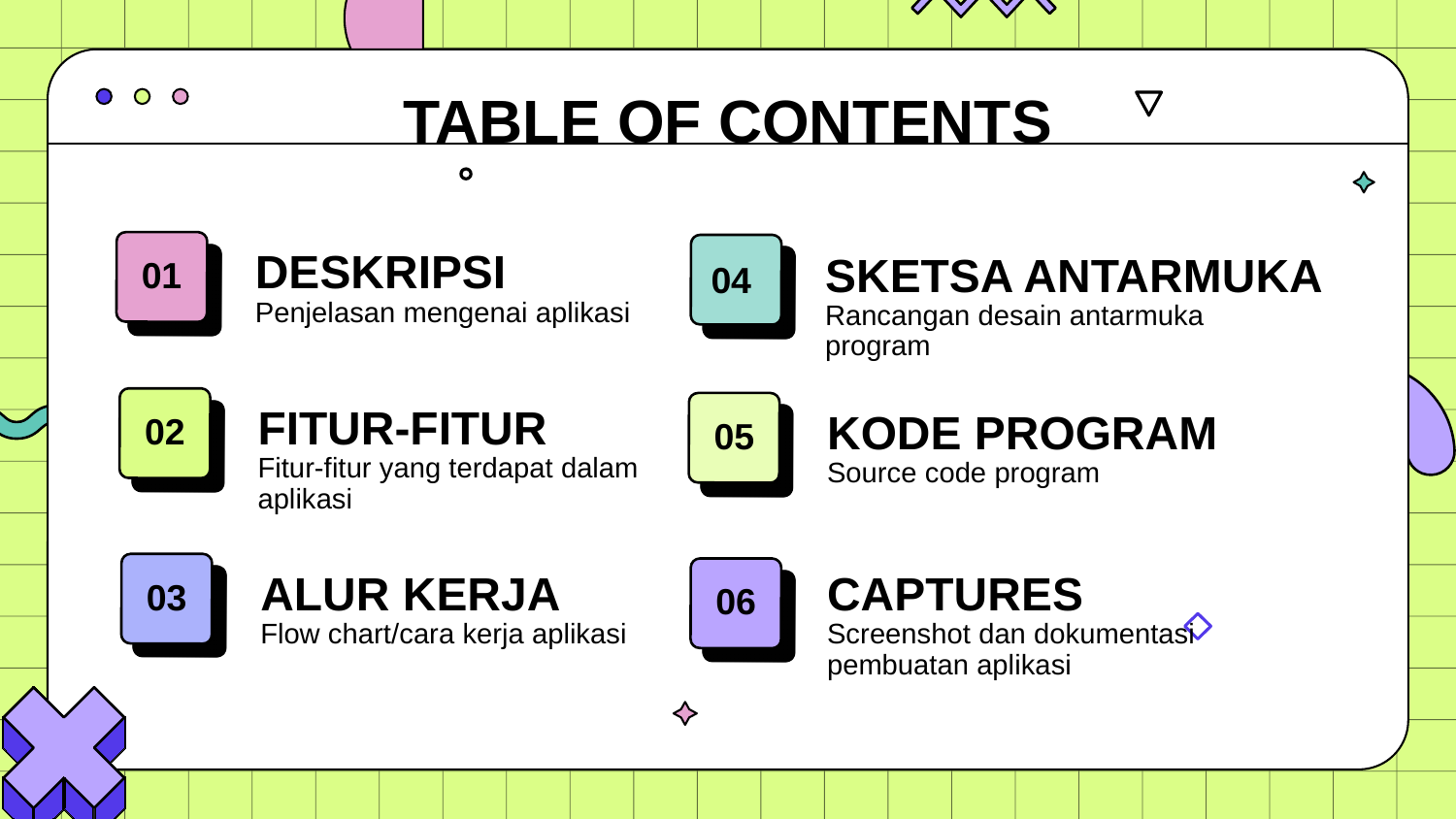

# TABLE OF CONTENTS

01
04
DESKRIPSI
SKETSA ANTARMUKA
Penjelasan mengenai aplikasi
Rancangan desain antarmuka program

02

05
FITUR-FITUR
KODE PROGRAM
Fitur-fitur yang terdapat dalam aplikasi
Source code program

03

06
ALUR KERJA
CAPTURES

Flow chart/cara kerja aplikasi
Screenshot dan dokumentasi pembuatan aplikasi